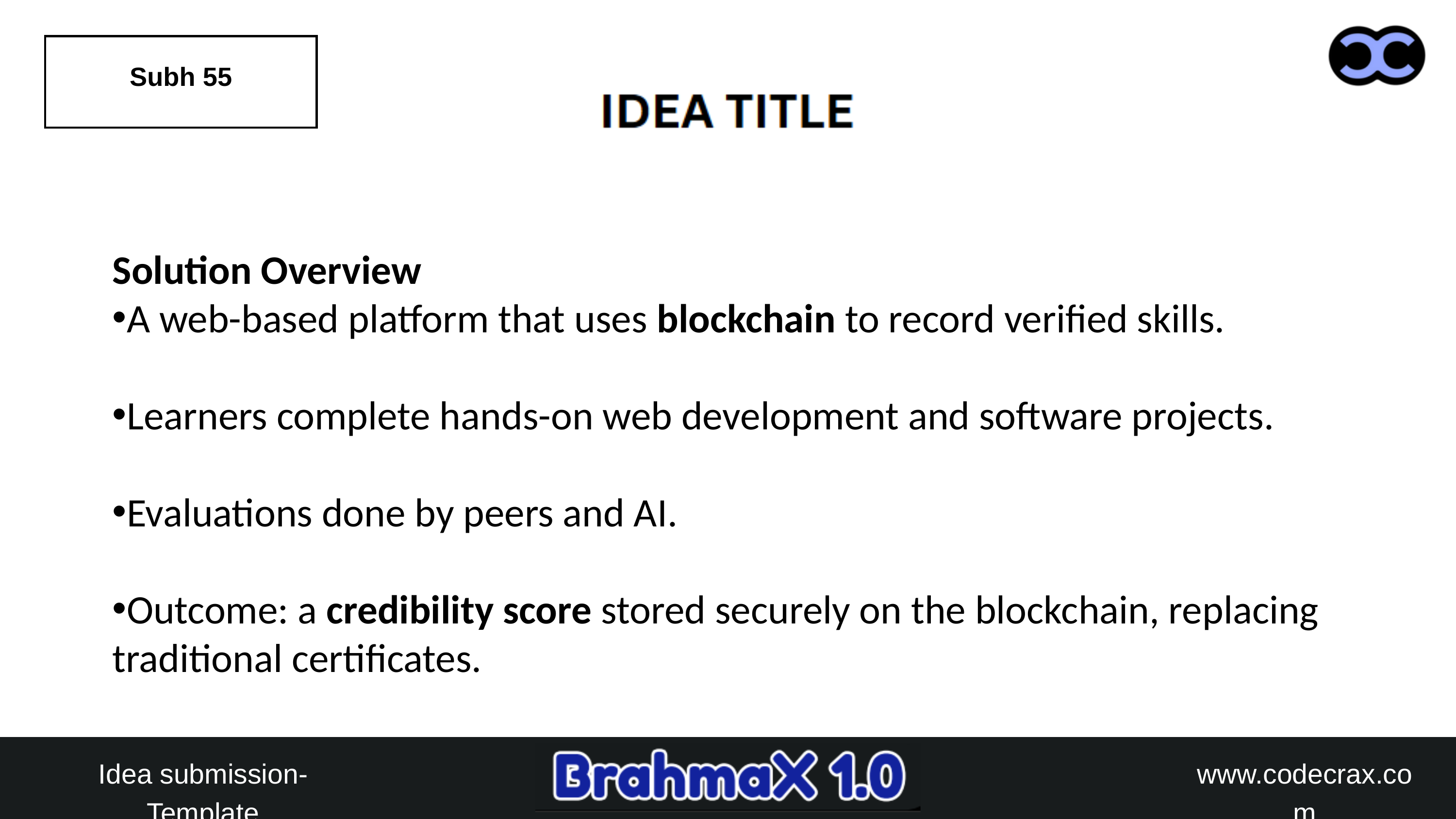

Subh 55

Solution Overview
A web-based platform that uses blockchain to record verified skills.

Learners complete hands-on web development and software projects.

Evaluations done by peers and AI.

Outcome: a credibility score stored securely on the blockchain, replacing traditional certificates.

www.codecrax.com
Idea submission- Template